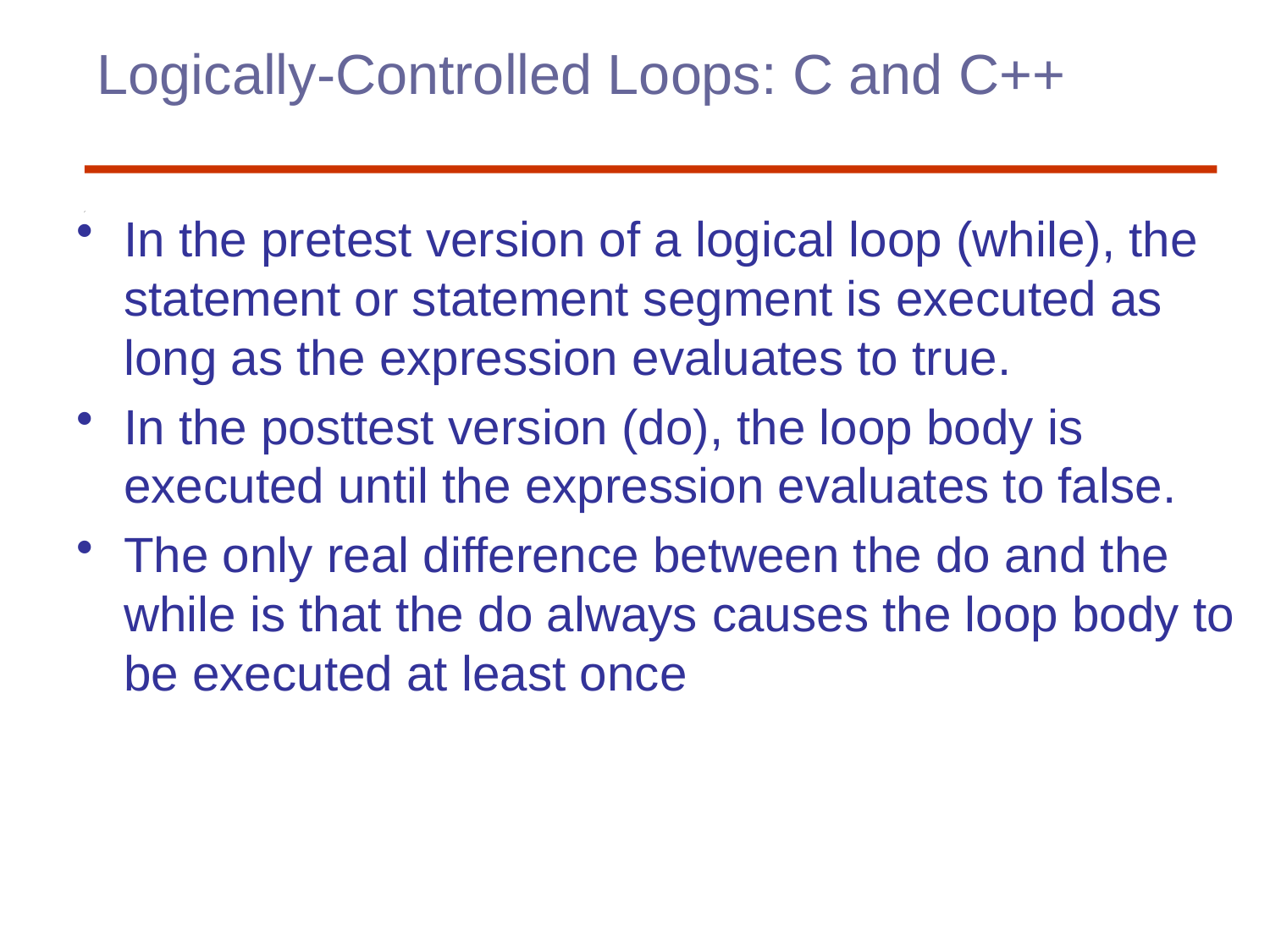

# Logically-Controlled Loops: C and C++
In the pretest version of a logical loop (while), the statement or statement segment is executed as long as the expression evaluates to true.
In the posttest version (do), the loop body is executed until the expression evaluates to false.
The only real difference between the do and the while is that the do always causes the loop body to be executed at least once